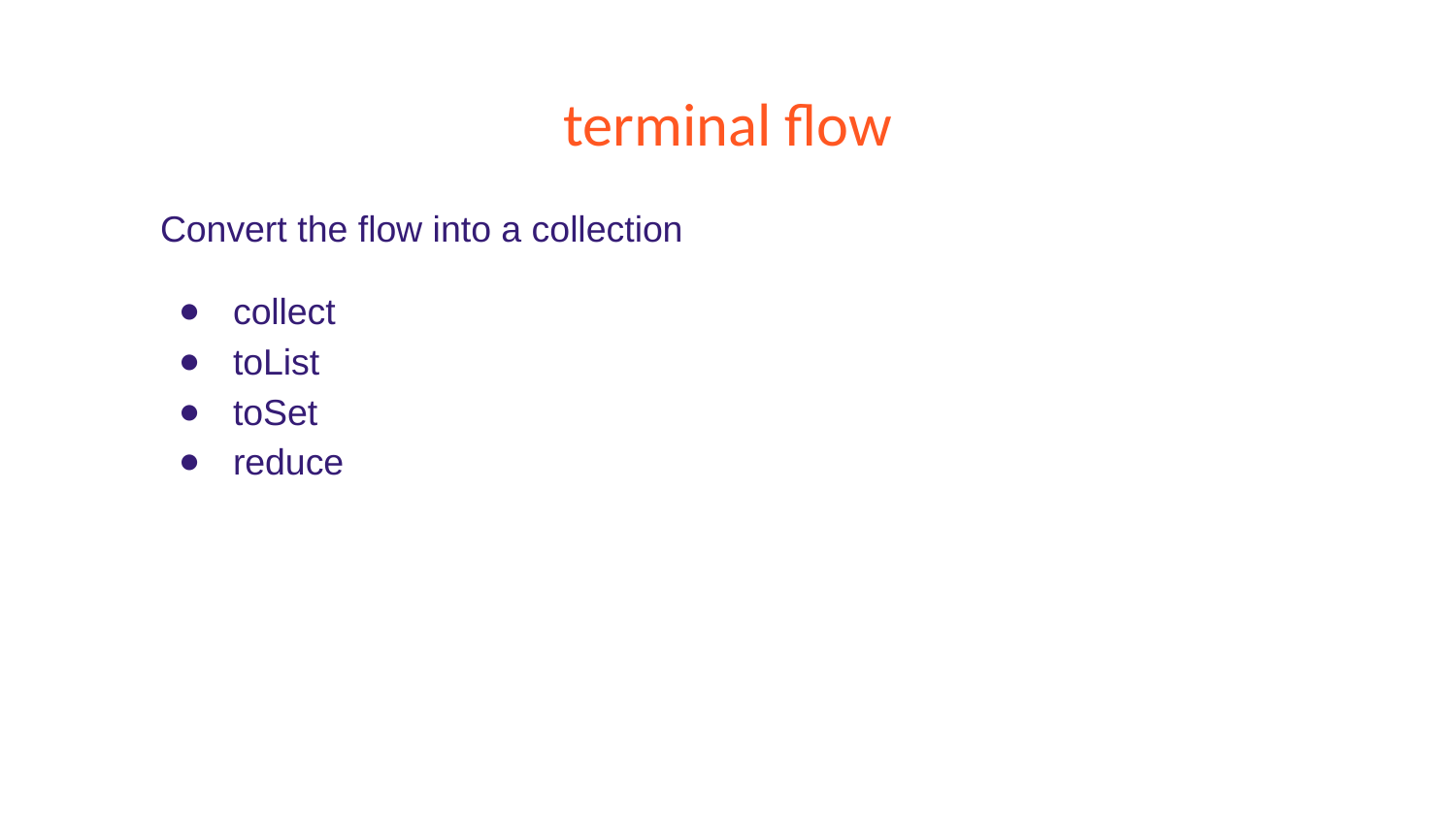

# terminal flow
Convert the flow into a collection
collect
toList
toSet
reduce